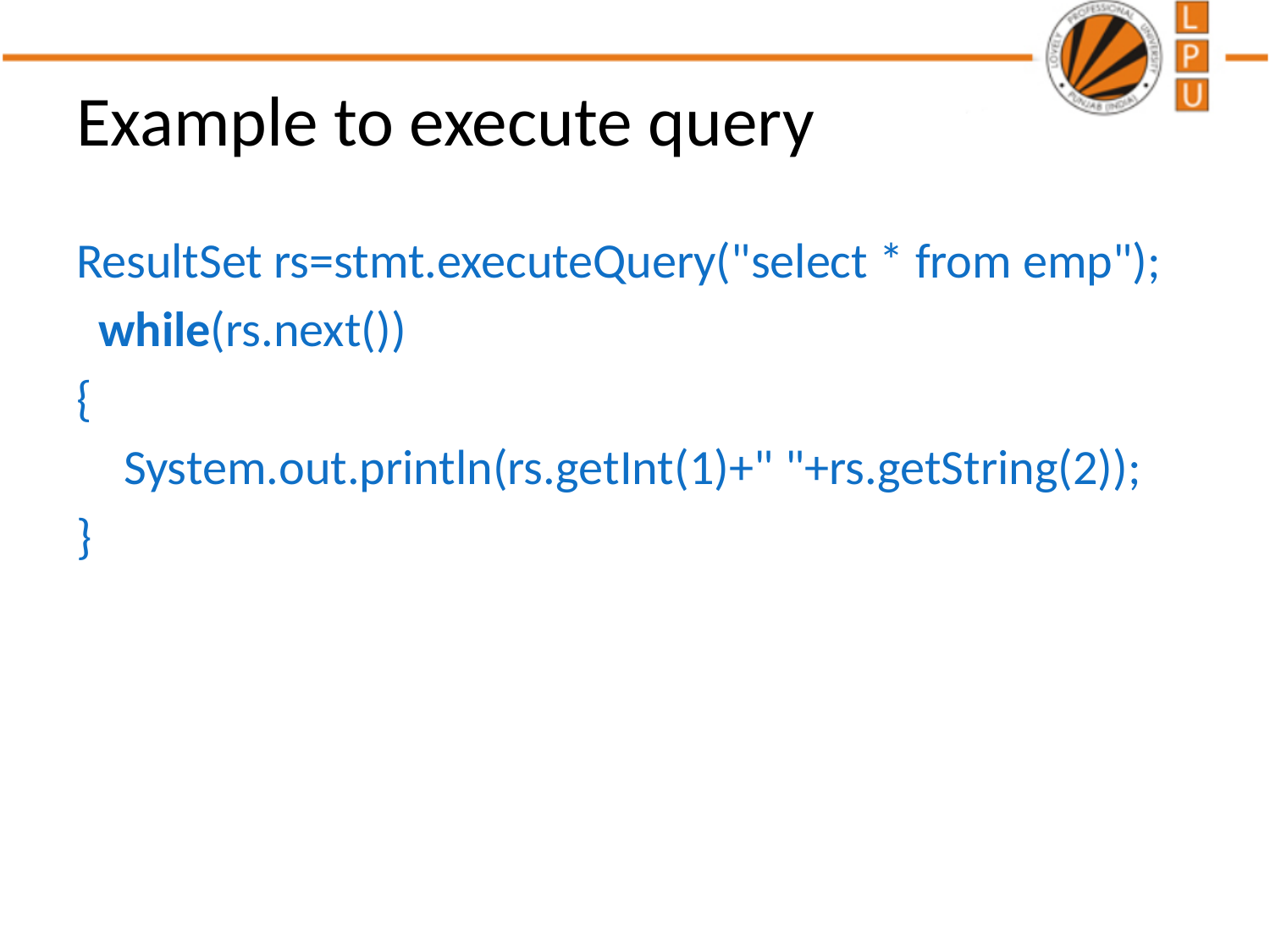

# Example to execute query
ResultSet rs=stmt.executeQuery("select * from emp");
  while(rs.next())
{
	System.out.println(rs.getInt(1)+" "+rs.getString(2));
}